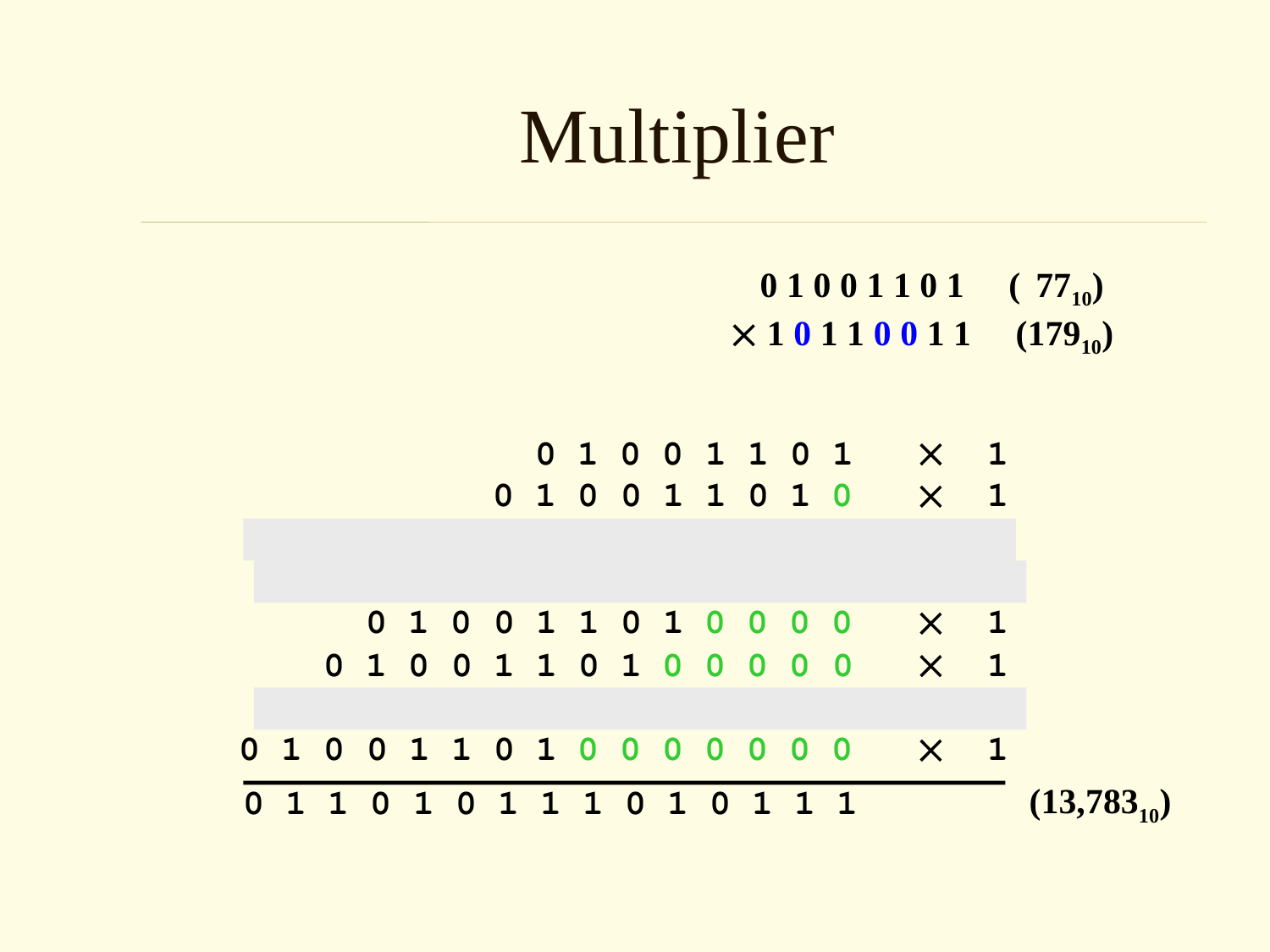

# Multiplier
    0 1 0 0 1 1 0 1     (  7710)
× 1 0 1 1 0 0 1 1     (17910)
    0 1 0 0 1 1 0 1   ×  1
    0 1 0 0 1 1 0 1 0   ×  1
    0 1 0 0 1 1 0 1 0 0   ×  0

    0 1 0 0 1 1 0 1 0 0 0   ×  0
    0 1 0 0 1 1 0 1 0 0 0 0   ×  1
    0 1 0 0 1 1 0 1 0 0 0 0 0   ×  1
    0 1 0 0 1 1 0 1 0 0 0 0 0 0   ×  0
    0 1 0 0 1 1 0 1 0 0 0 0 0 0 0   ×  1
(13,78310)
    0 1 1 0 1 0 1 1 1 0 1 0 1 1 1